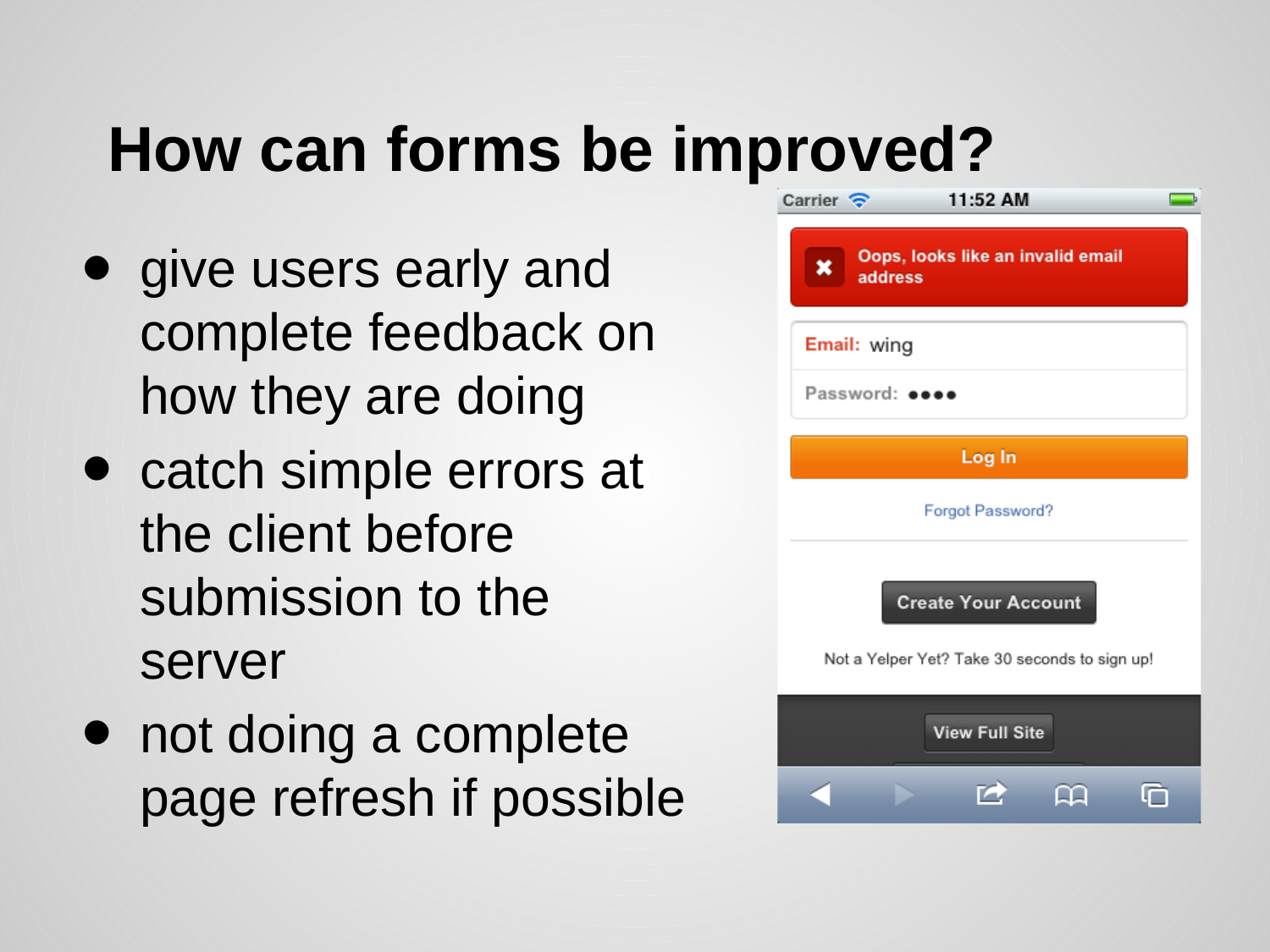

# How can forms be improved?

give users early and complete feedback on how they are doing
catch simple errors at the client before submission to the server
not doing a complete page refresh if possible